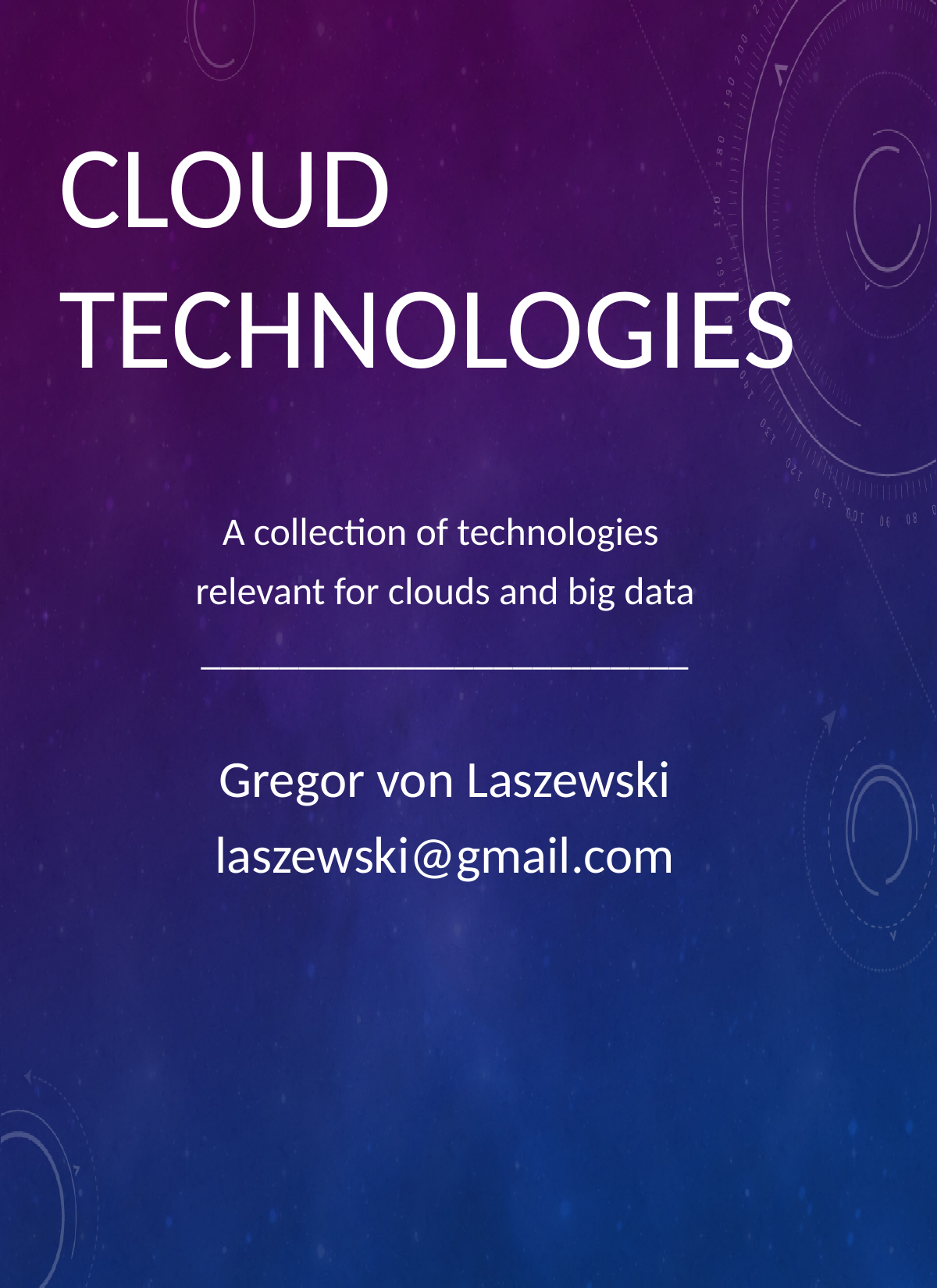

# Cloud Technologies
A collection of technologies
relevant for clouds and big data
_________________________

Gregor von Laszewski
laszewski@gmail.com